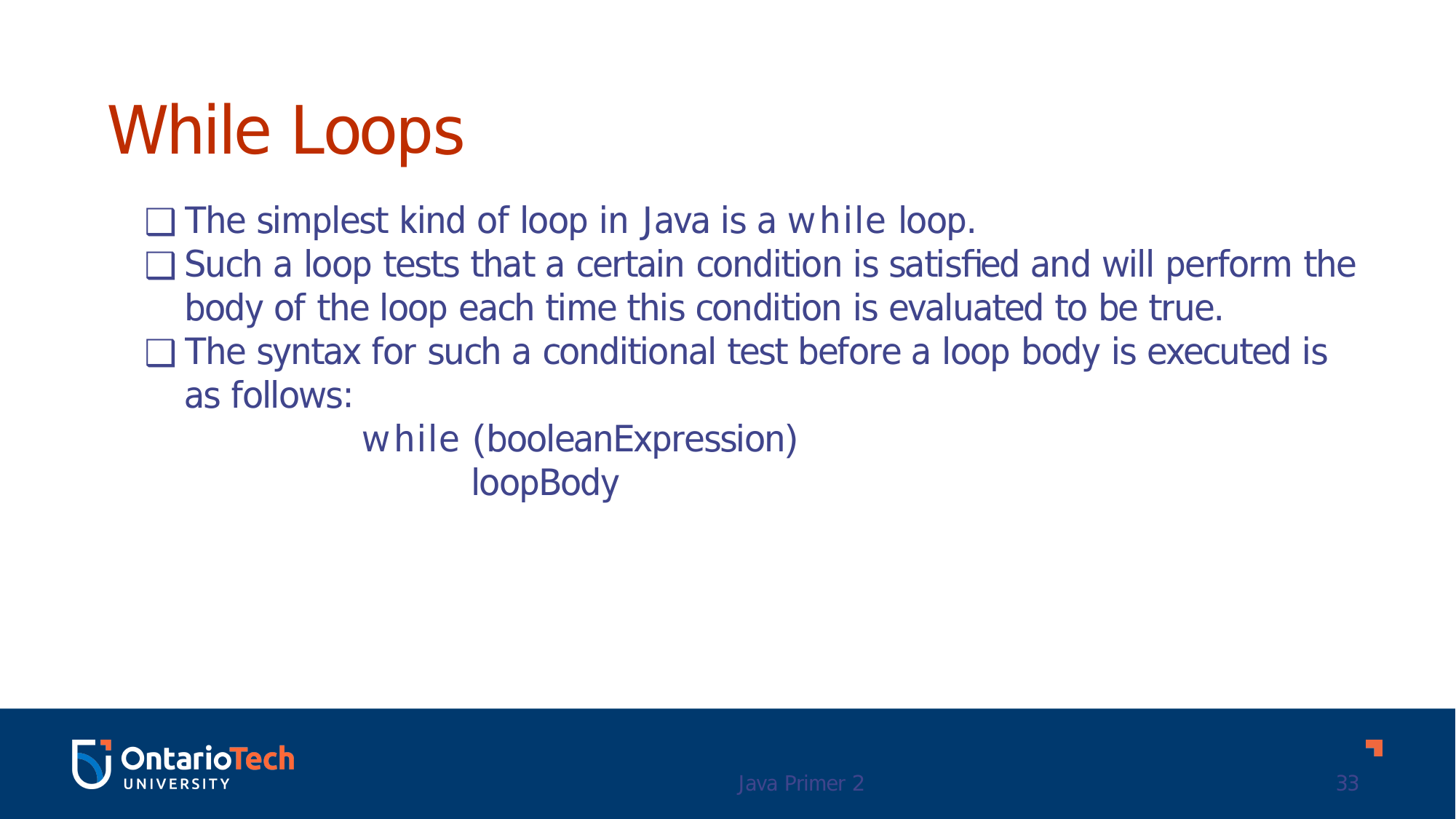

While Loops
The simplest kind of loop in Java is a while loop.
Such a loop tests that a certain condition is satisfied and will perform the body of the loop each time this condition is evaluated to be true.
The syntax for such a conditional test before a loop body is executed is as follows:
		while (booleanExpression)
			loopBody
Java Primer 2
33